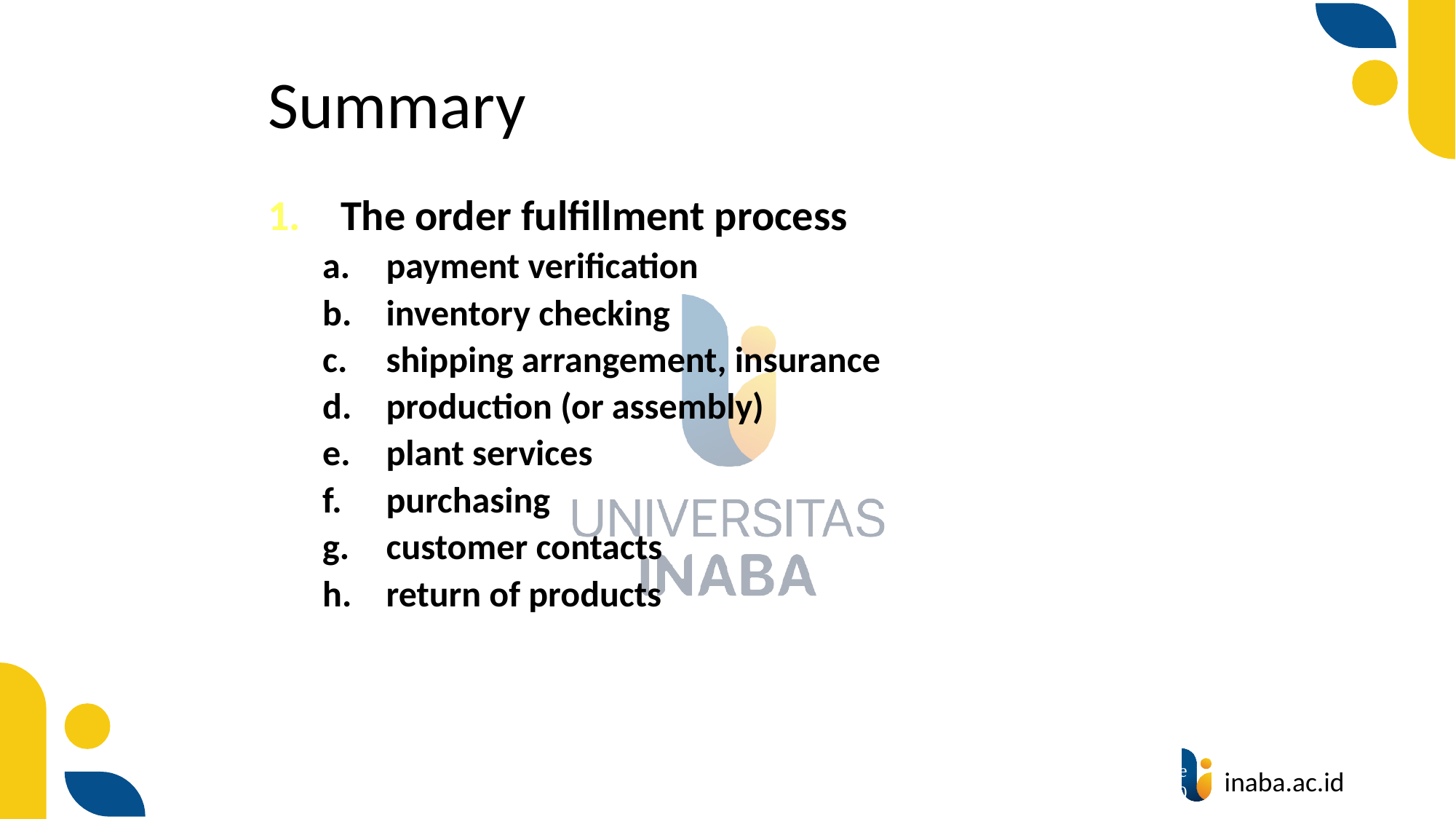

# Summary
The order fulfillment process
payment verification
inventory checking
shipping arrangement, insurance
production (or assembly)
plant services
purchasing
customer contacts
return of products
68
© Prentice Hall 2020